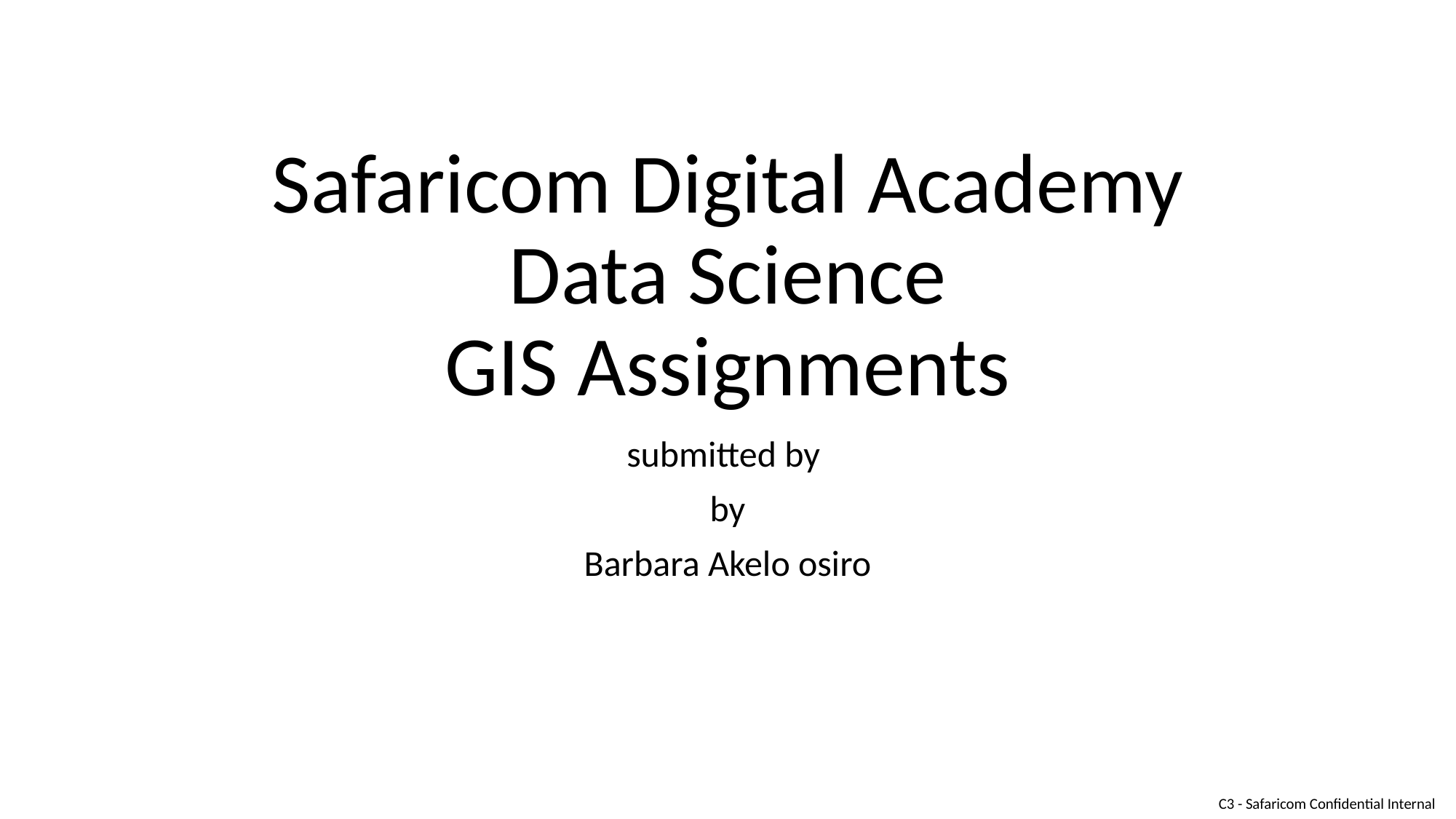

# Safaricom Digital Academy Data Science GIS Assignments
submitted by
by
Barbara Akelo osiro